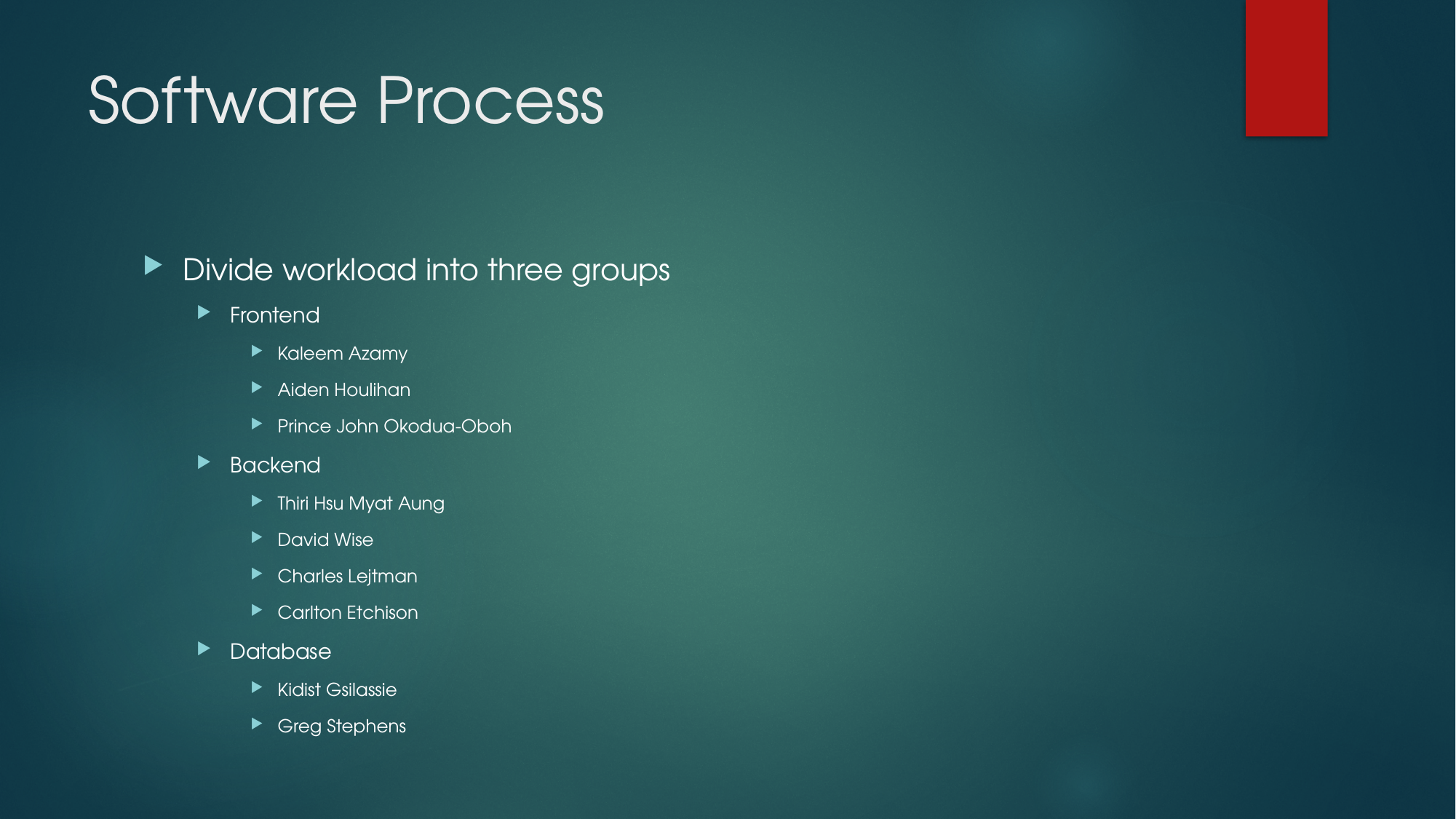

# Software Process
Divide workload into three groups
Frontend
Kaleem Azamy
Aiden Houlihan
Prince John Okodua-Oboh
Backend
Thiri Hsu Myat Aung
David Wise
Charles Lejtman
Carlton Etchison
Database
Kidist Gsilassie
Greg Stephens